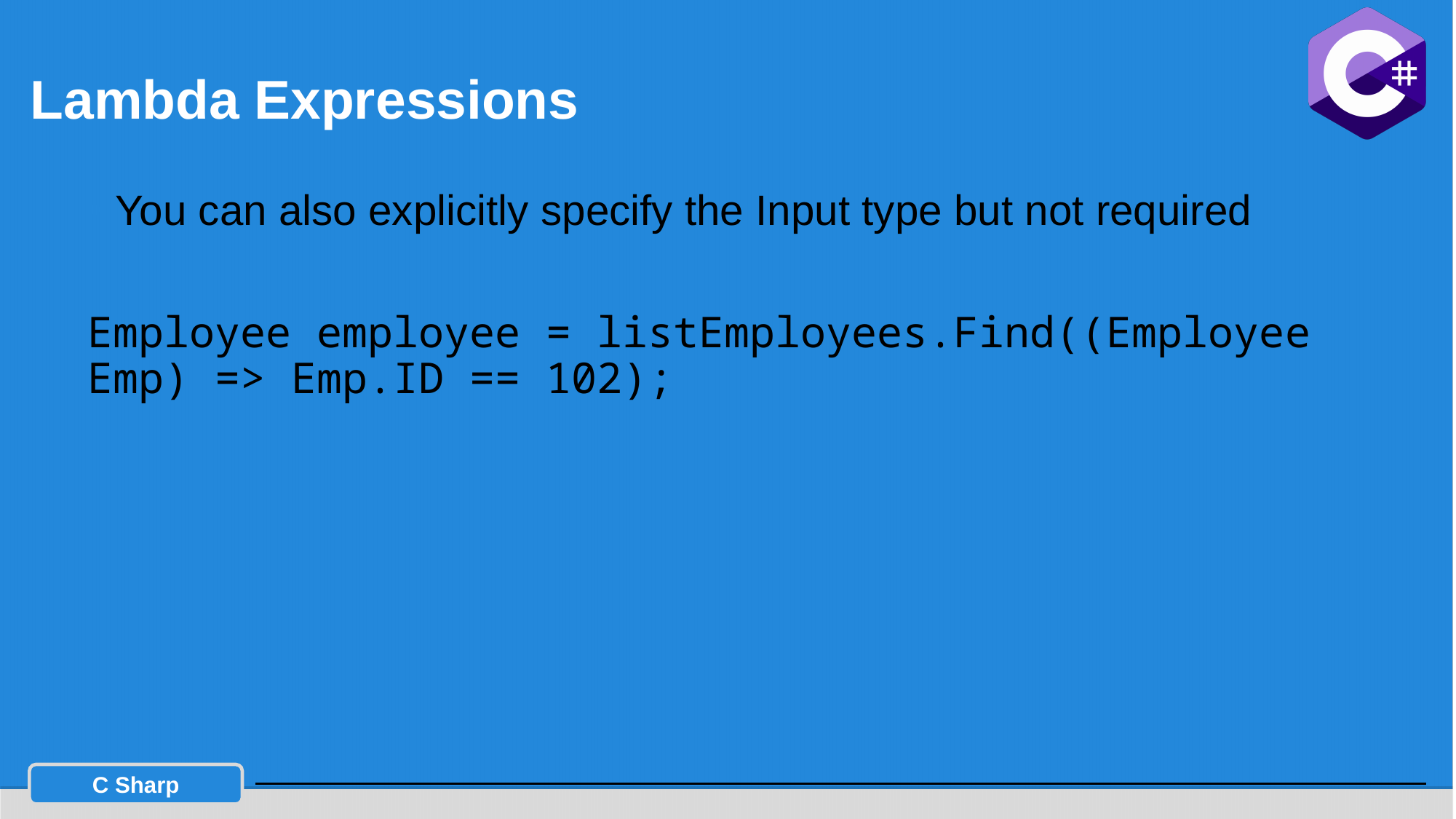

# Lambda Expressions
You can also explicitly specify the Input type but not required

Employee employee = listEmployees.Find((Employee Emp) => Emp.ID == 102);